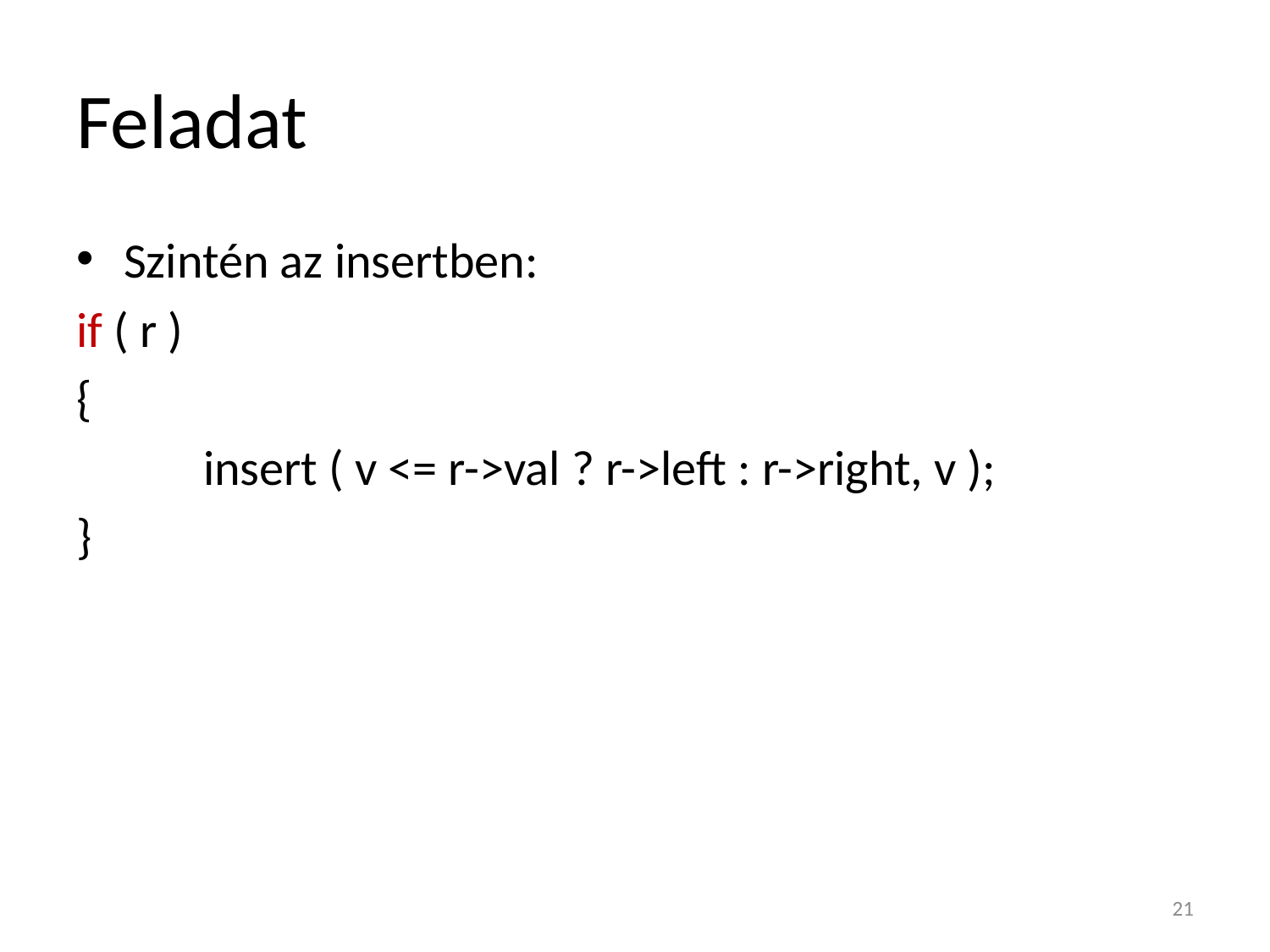

# Feladat
Szintén az insertben:
if ( r )
{
	insert ( v <= r->val ? r->left : r->right, v );
}
21